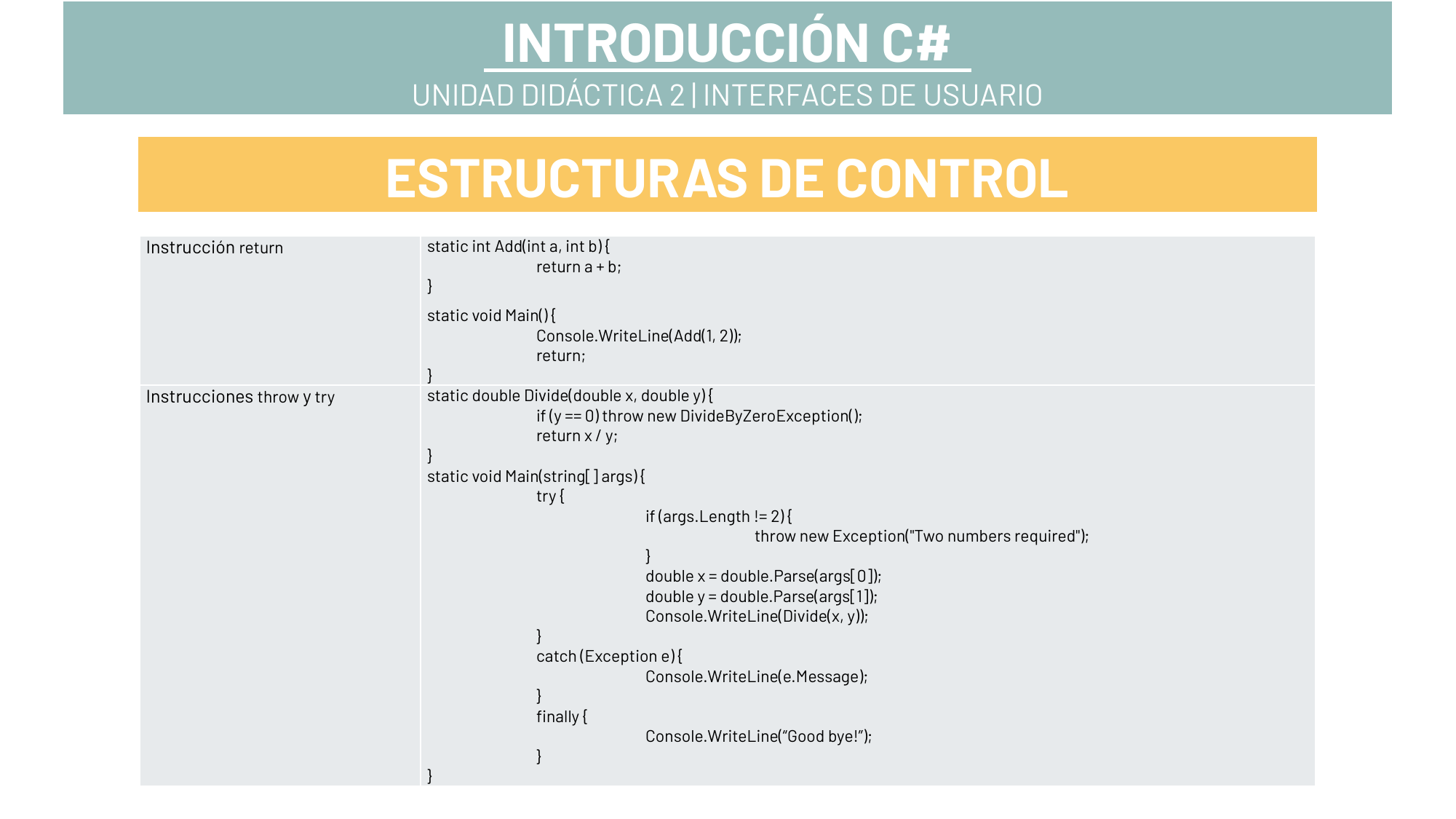

INTRODUCCIÓN C#
UNIDAD DIDÁCTICA 2 | INTERFACES DE USUARIO
ESTRUCTURAS DE CONTROL

| Instrucción return | static int Add(int a, int b) { return a + b; } static void Main() { Console.WriteLine(Add(1, 2)); return; } |
| --- | --- |
| Instrucciones throw y try | static double Divide(double x, double y) { if (y == 0) throw new DivideByZeroException(); return x / y; } static void Main(string[] args) { try { if (args.Length != 2) { throw new Exception("Two numbers required"); } double x = double.Parse(args[0]); double y = double.Parse(args[1]); Console.WriteLine(Divide(x, y)); } catch (Exception e) { Console.WriteLine(e.Message); } finally { Console.WriteLine(“Good bye!”); } } |